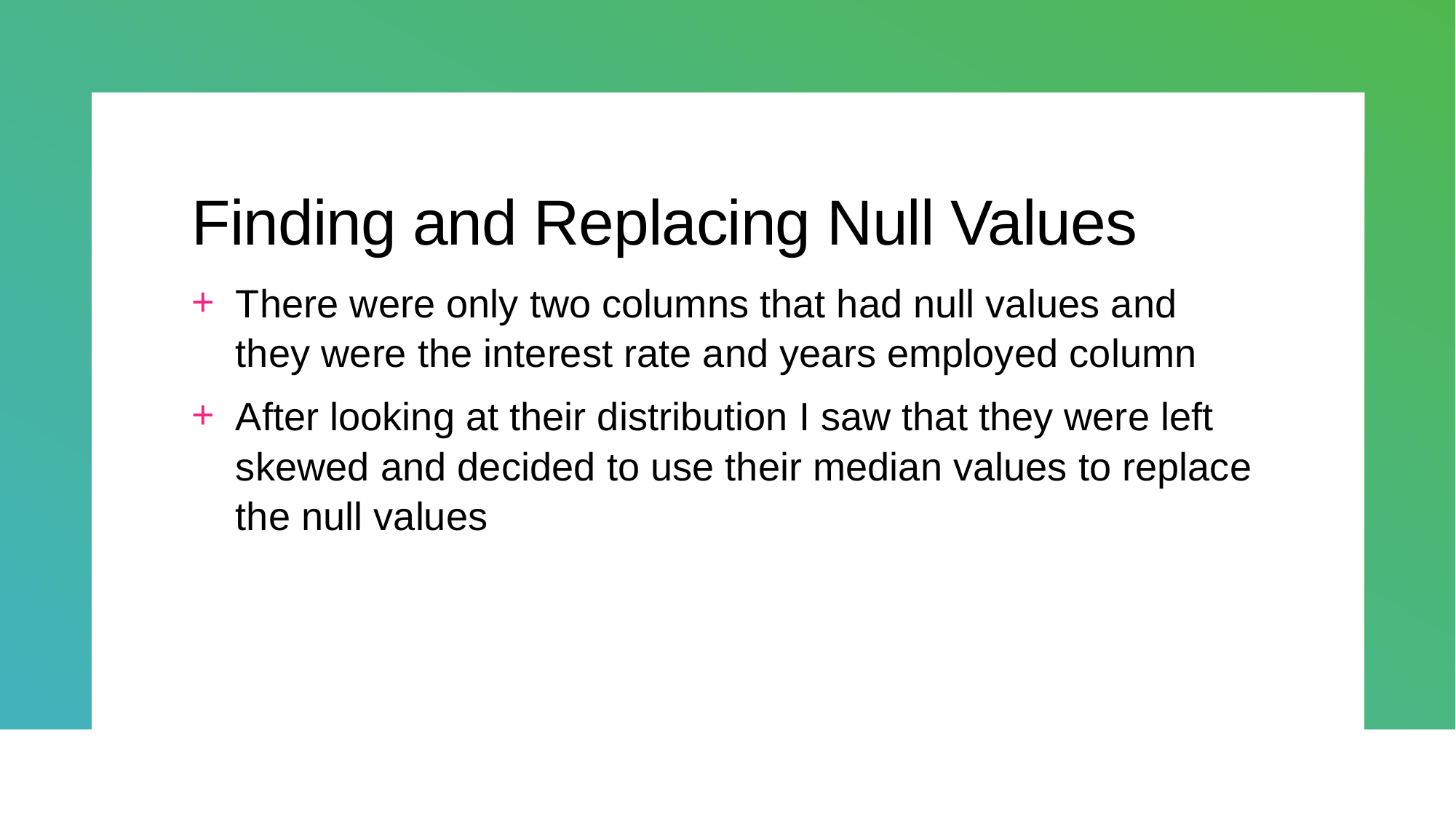

# Finding and Replacing Null Values
There were only two columns that had null values and they were the interest rate and years employed column
After looking at their distribution I saw that they were left skewed and decided to use their median values to replace the null values